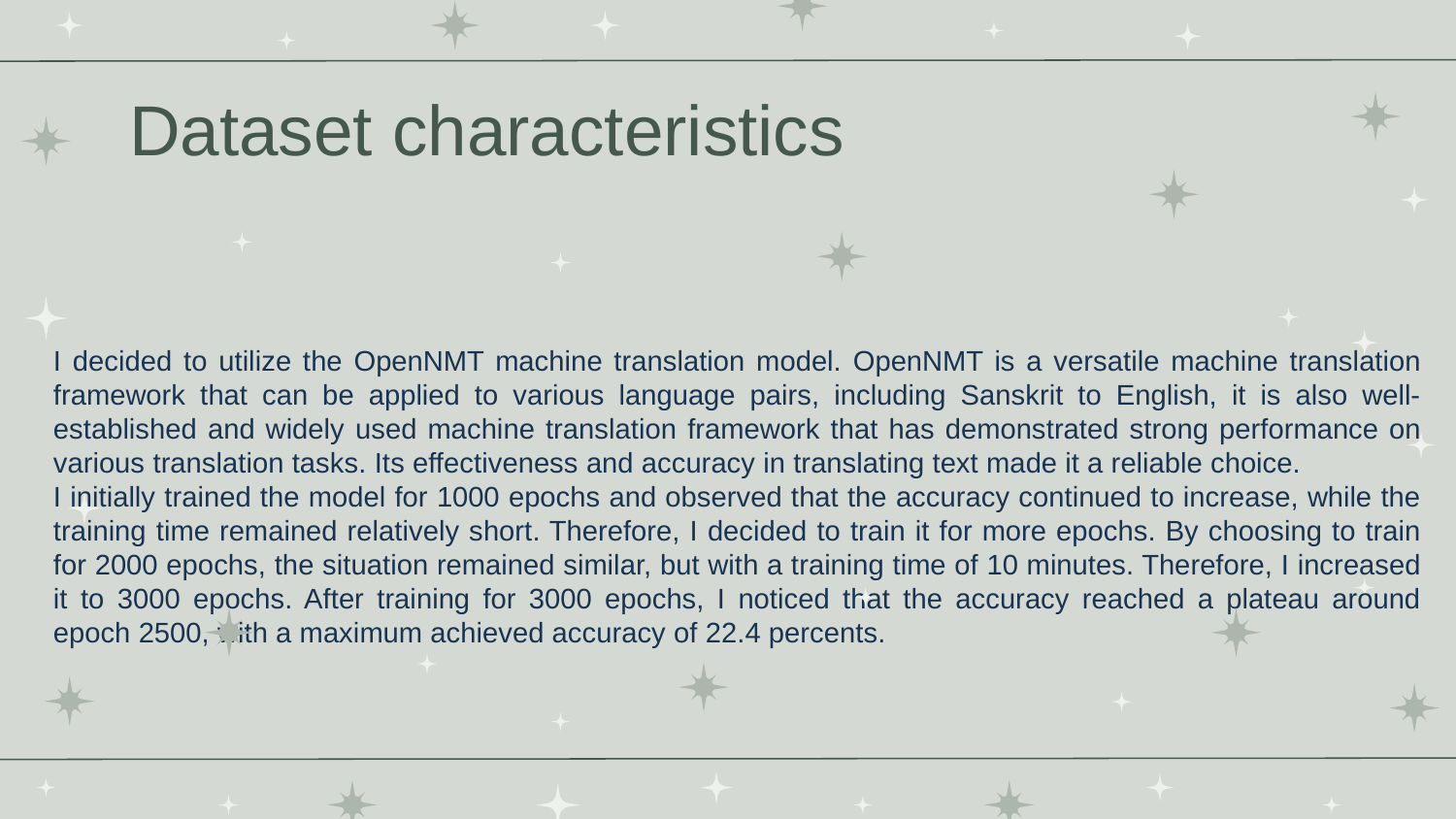

# Dataset characteristics

I decided to utilize the OpenNMT machine translation model. OpenNMT is a versatile machine translation framework that can be applied to various language pairs, including Sanskrit to English, it is also well-established and widely used machine translation framework that has demonstrated strong performance on various translation tasks. Its effectiveness and accuracy in translating text made it a reliable choice.
I initially trained the model for 1000 epochs and observed that the accuracy continued to increase, while the training time remained relatively short. Therefore, I decided to train it for more epochs. By choosing to train for 2000 epochs, the situation remained similar, but with a training time of 10 minutes. Therefore, I increased it to 3000 epochs. After training for 3000 epochs, I noticed that the accuracy reached a plateau around epoch 2500, with a maximum achieved accuracy of 22.4 percents.